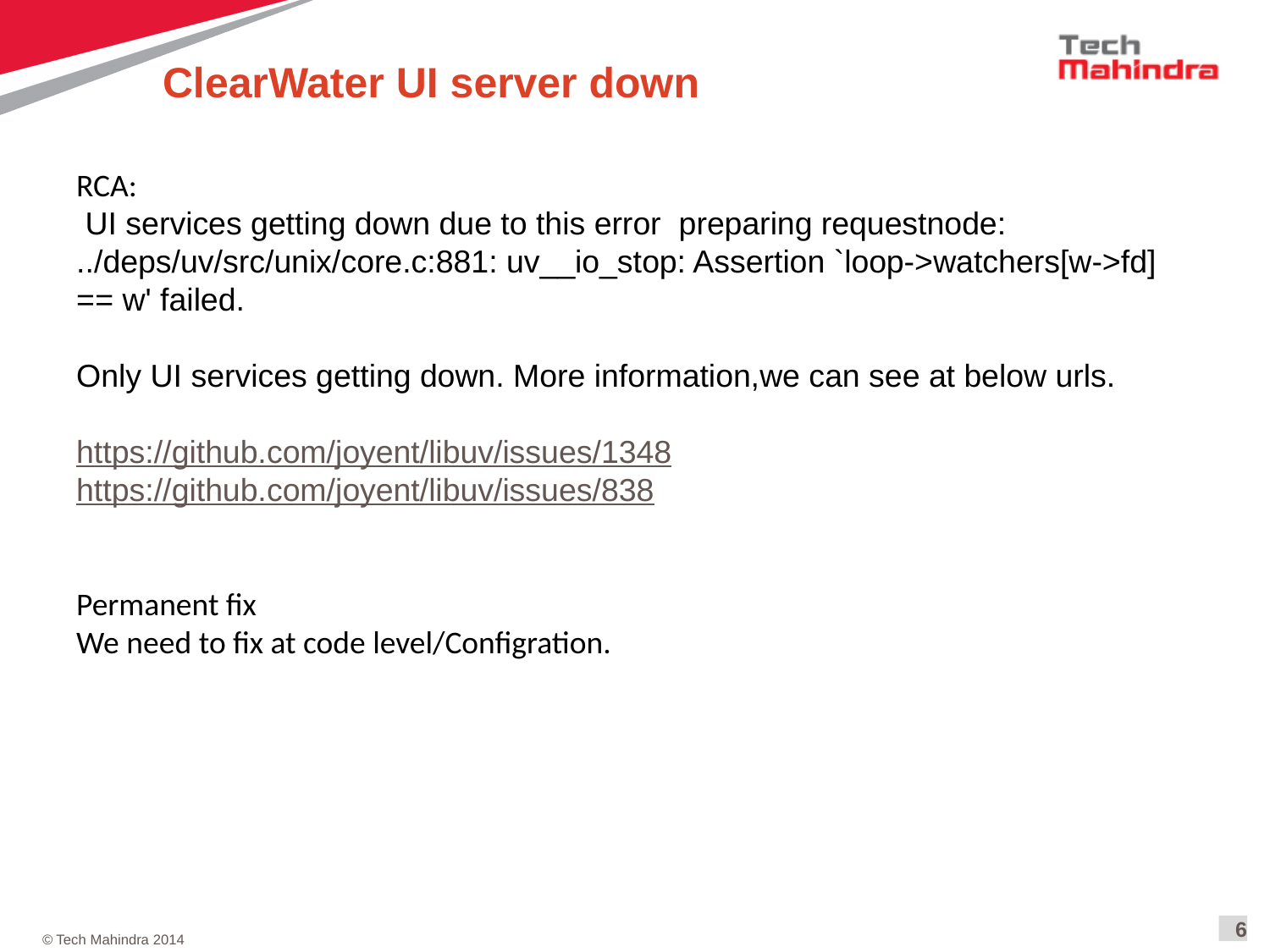

# ClearWater UI server down
RCA:
 UI services getting down due to this error  preparing requestnode: ../deps/uv/src/unix/core.c:881: uv__io_stop: Assertion `loop->watchers[w->fd] == w' failed.

Only UI services getting down. More information,we can see at below urls.

https://github.com/joyent/libuv/issues/1348
https://github.com/joyent/libuv/issues/838

Permanent fix
We need to fix at code level/Configration.